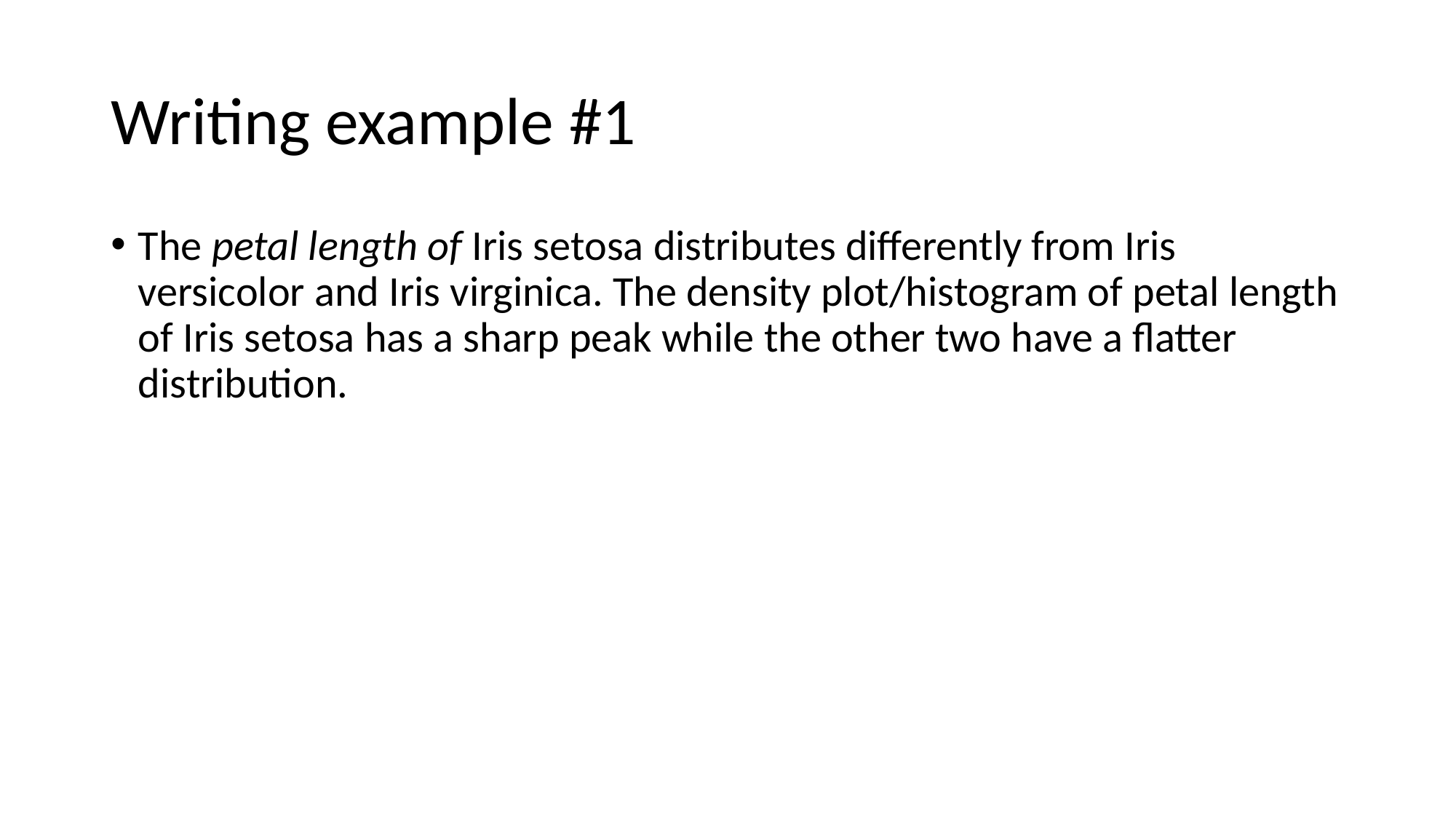

# Writing example #1
The petal length of Iris setosa distributes differently from Iris versicolor and Iris virginica. The density plot/histogram of petal length of Iris setosa has a sharp peak while the other two have a flatter distribution.